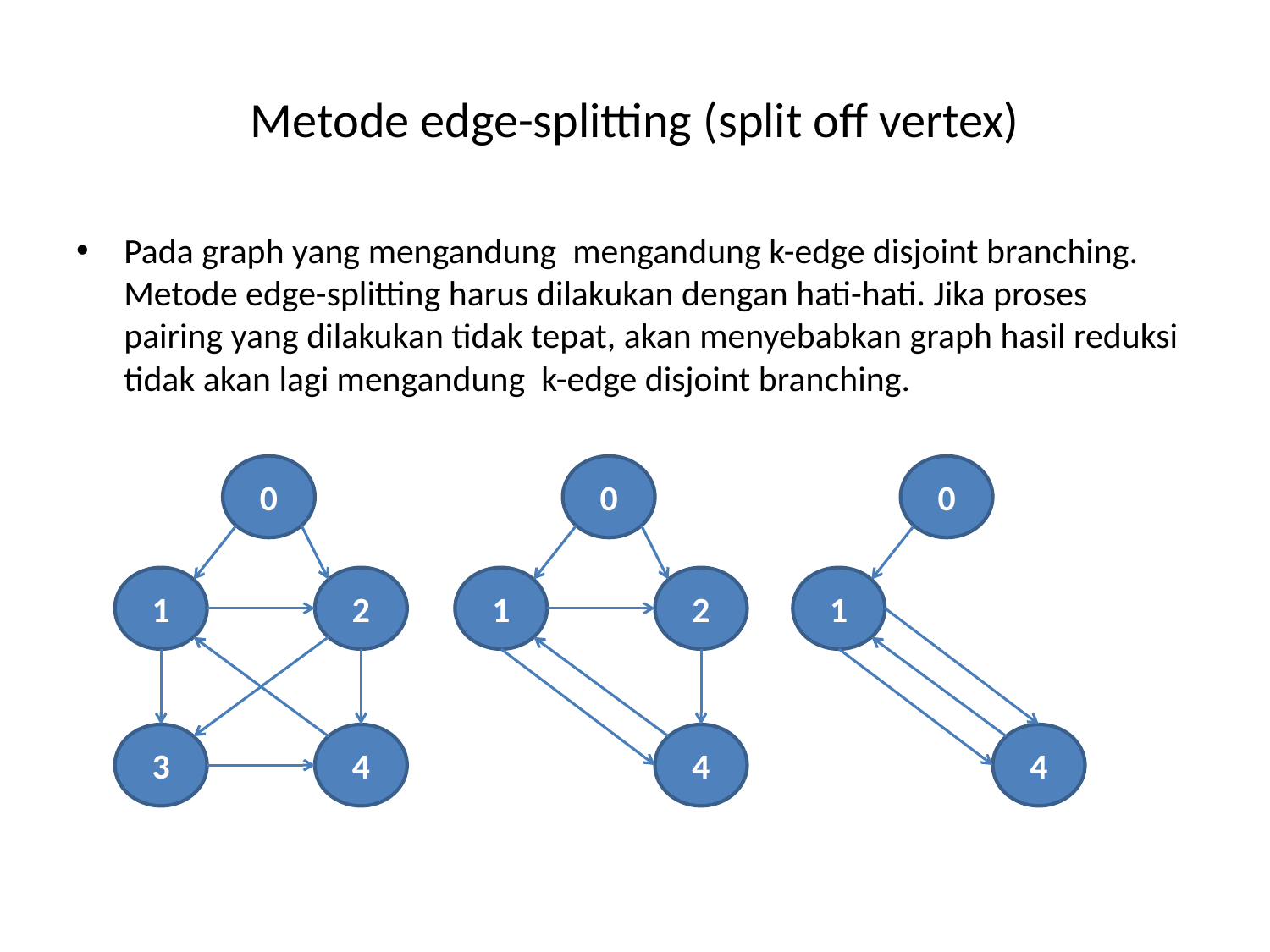

# Metode edge-splitting (split off vertex)
Pada graph yang mengandung  mengandung k-edge disjoint branching. Metode edge-splitting harus dilakukan dengan hati-hati. Jika proses pairing yang dilakukan tidak tepat, akan menyebabkan graph hasil reduksi tidak akan lagi mengandung  k-edge disjoint branching.
0
1
2
3
4
0
1
2
4
0
1
4